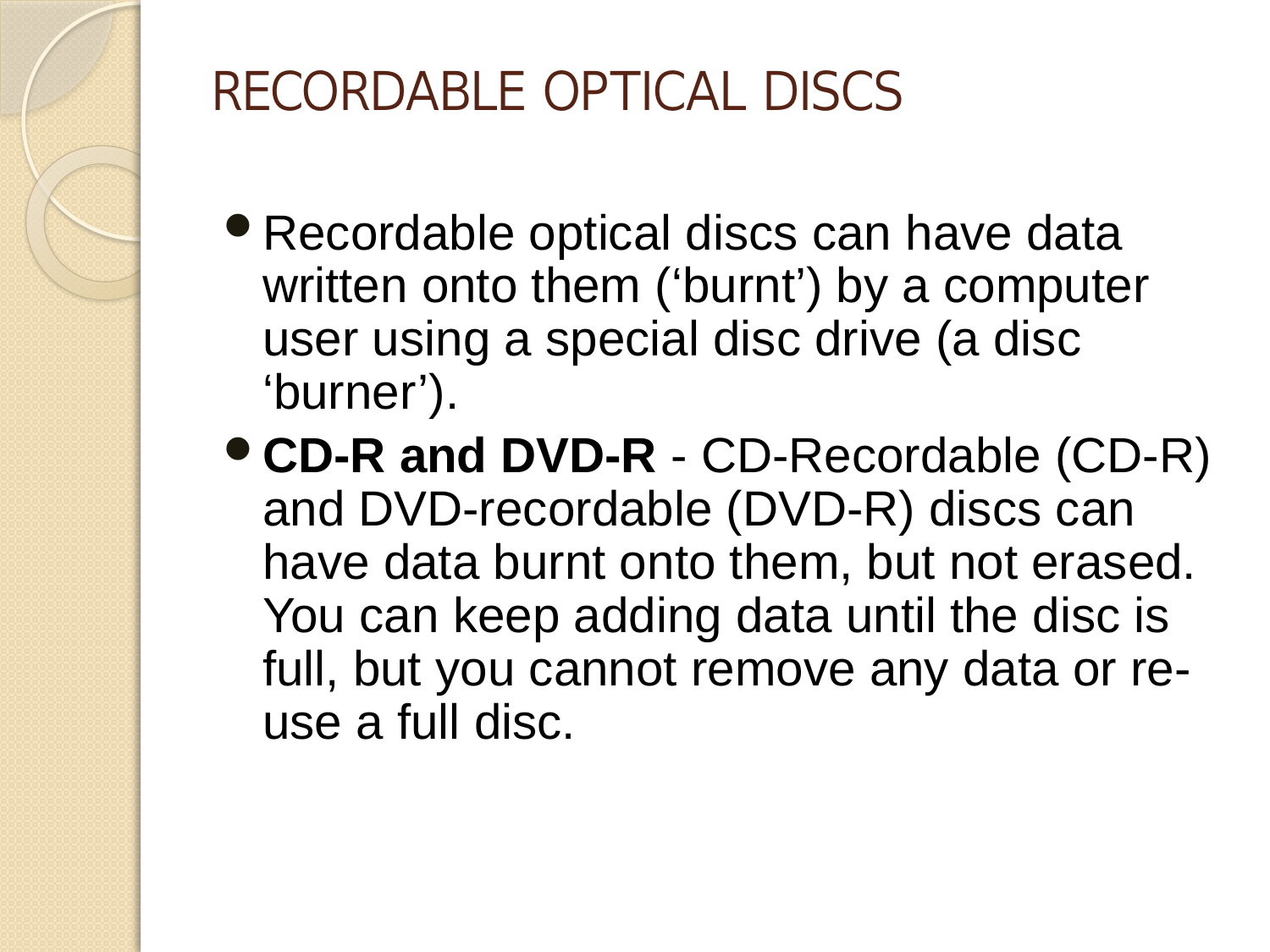

# Recordable Optical Discs
Recordable optical discs can have data written onto them (‘burnt’) by a computer user using a special disc drive (a disc ‘burner’).
CD-R and DVD-R - CD-Recordable (CD-R) and DVD-recordable (DVD-R) discs can have data burnt onto them, but not erased. You can keep adding data until the disc is full, but you cannot remove any data or re-use a full disc.